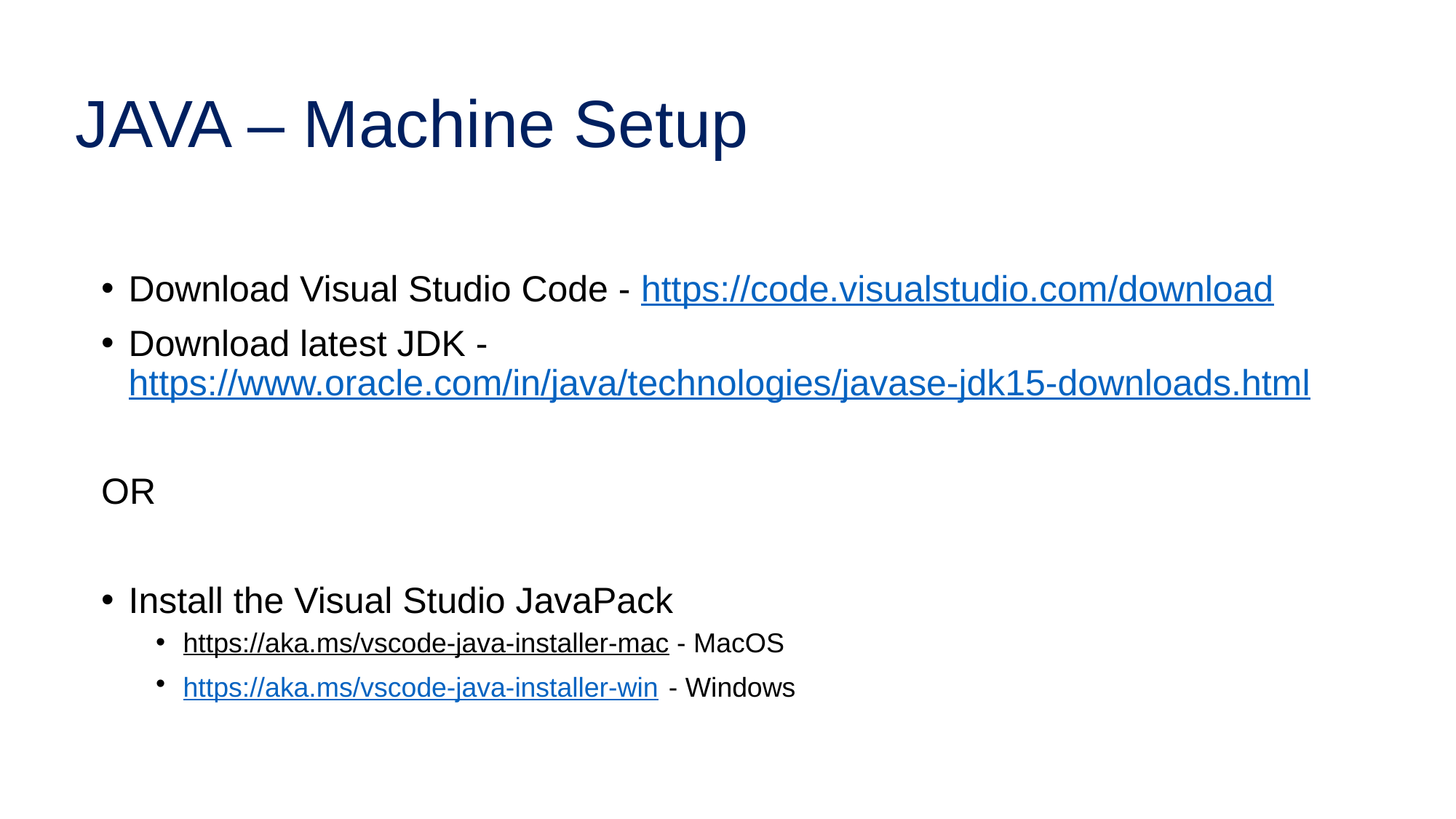

# JAVA – Machine Setup
Download Visual Studio Code - https://code.visualstudio.com/download
Download latest JDK - https://www.oracle.com/in/java/technologies/javase-jdk15-downloads.html

OR

Install the Visual Studio JavaPack
https://aka.ms/vscode-java-installer-mac - MacOS
https://aka.ms/vscode-java-installer-win - Windows